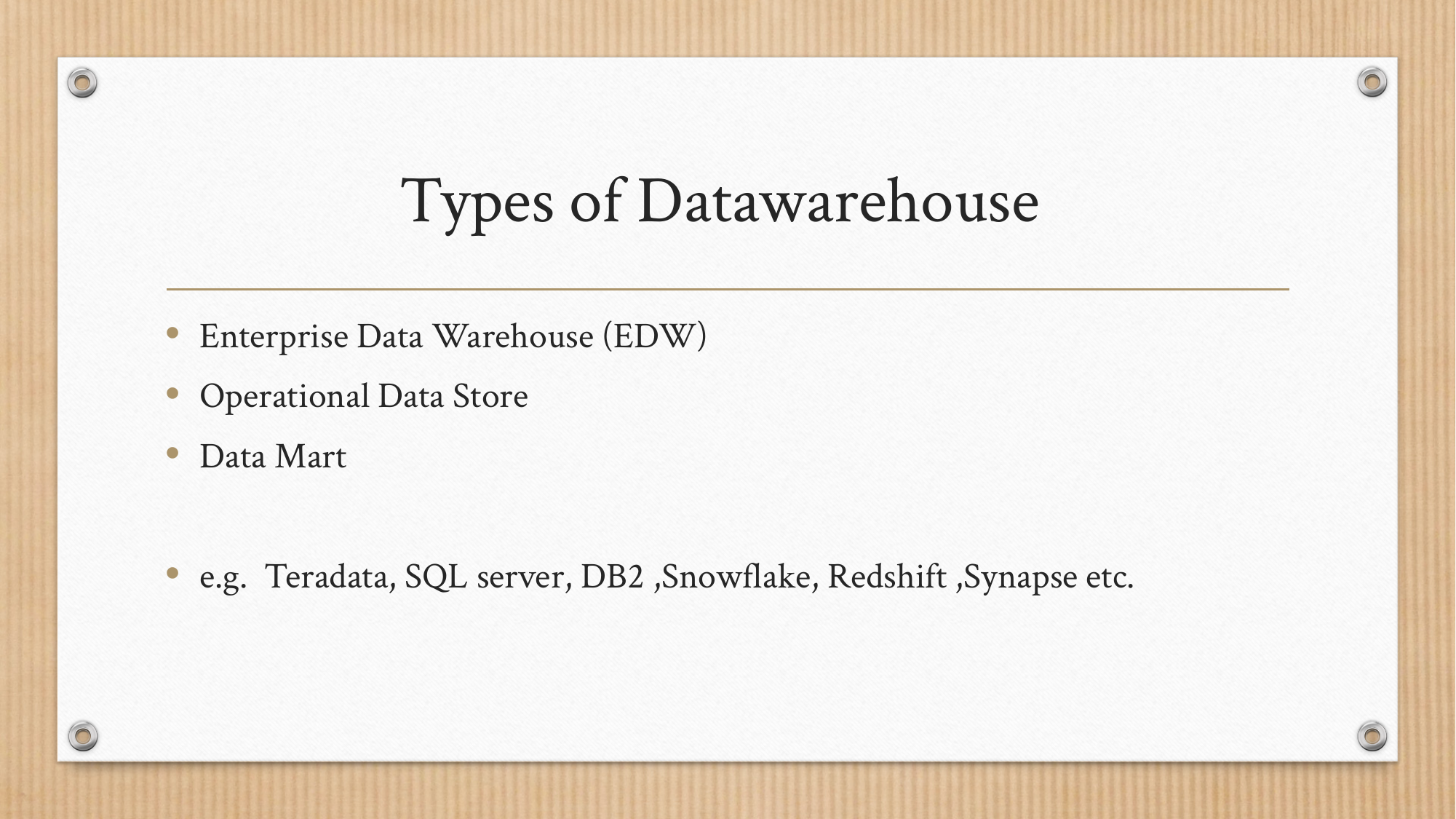

# Types of Datawarehouse
Enterprise Data Warehouse (EDW)
Operational Data Store
Data Mart

e.g.  Teradata, SQL server, DB2 ,Snowflake, Redshift ,Synapse etc.